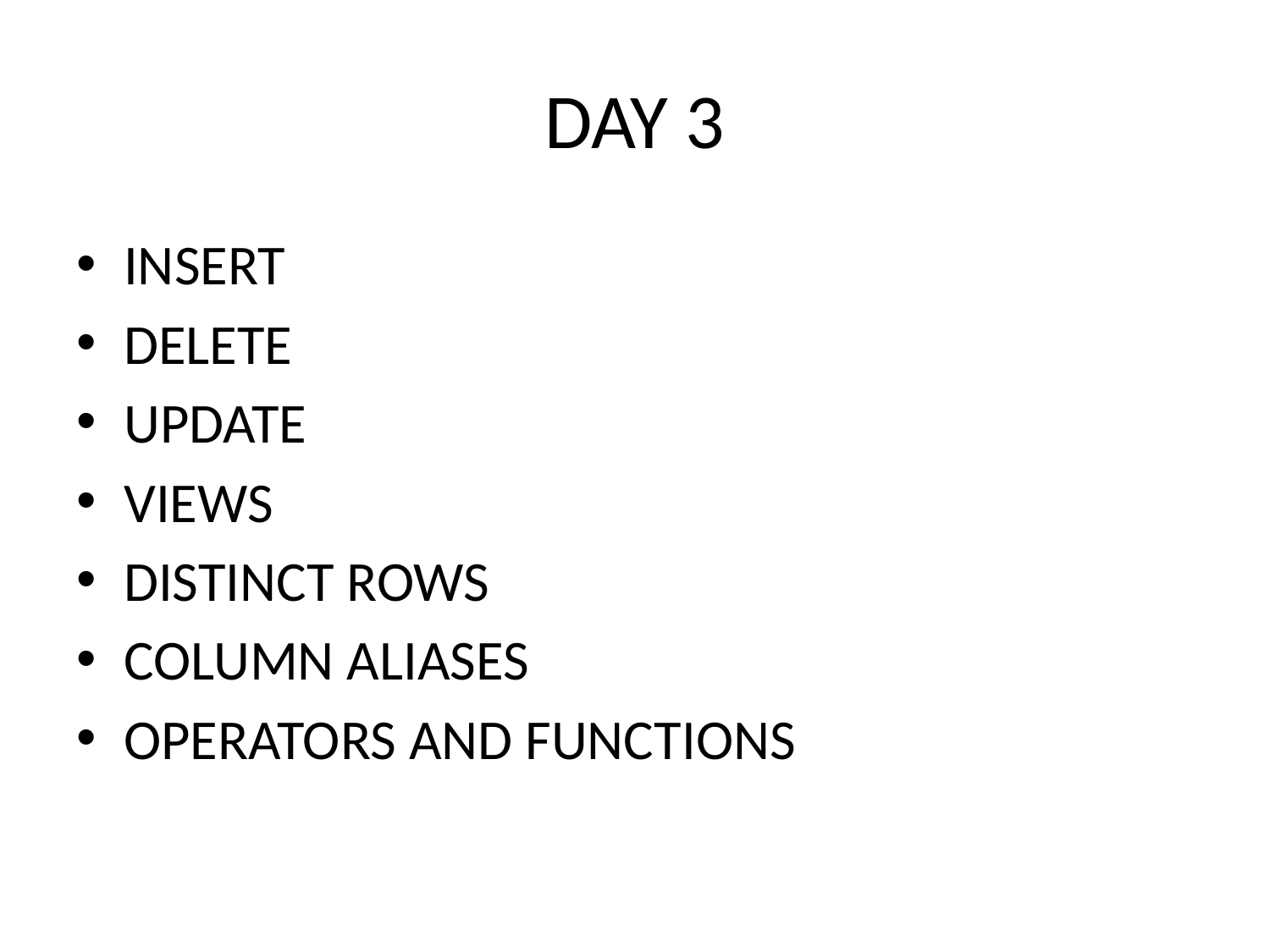

# DAY 3
INSERT
DELETE
UPDATE
VIEWS
DISTINCT ROWS
COLUMN ALIASES
OPERATORS AND FUNCTIONS